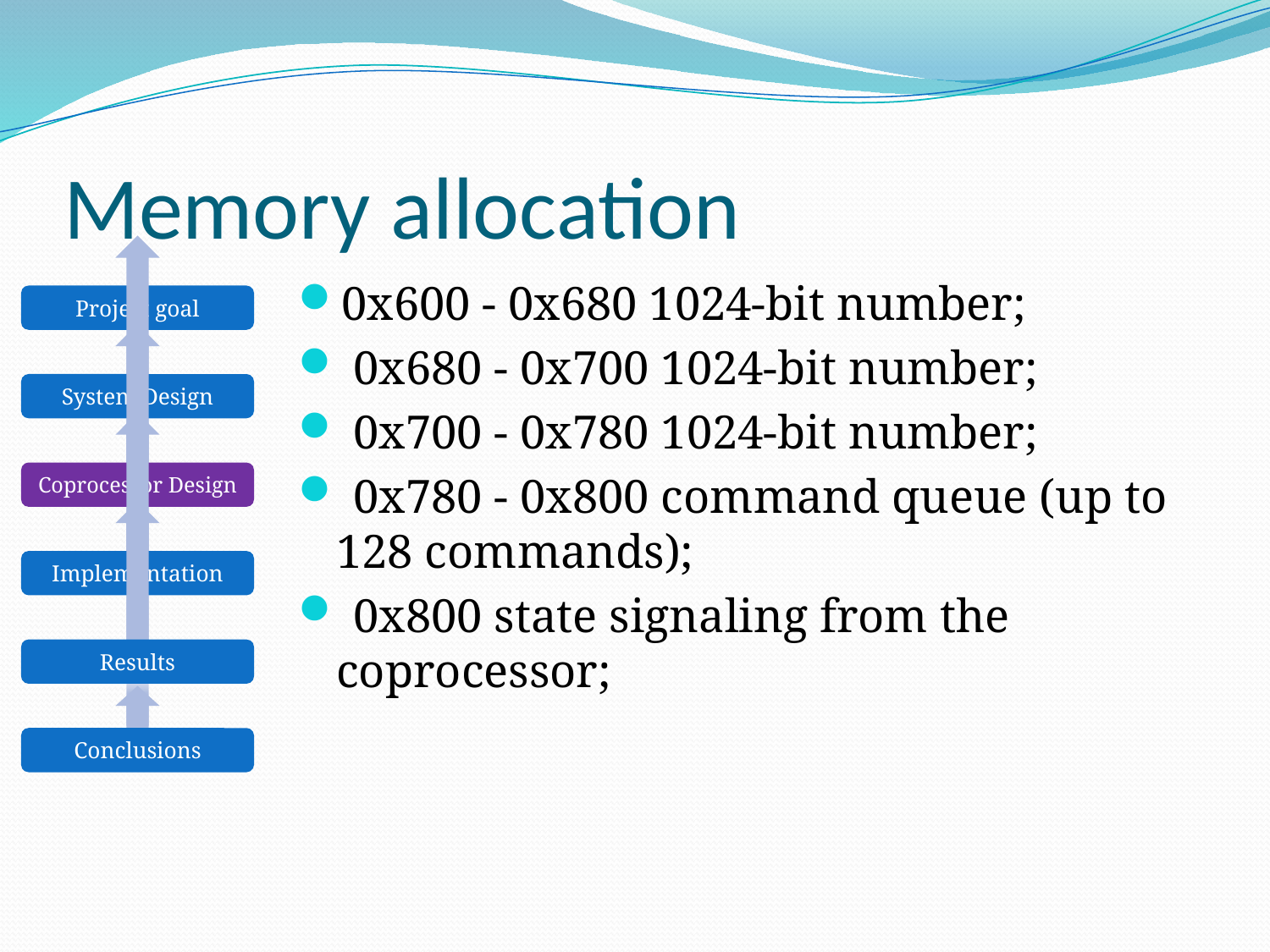

# Memory allocation
0x600 - 0x680 1024-bit number;
 0x680 - 0x700 1024-bit number;
 0x700 - 0x780 1024-bit number;
 0x780 - 0x800 command queue (up to 128 commands);
 0x800 state signaling from the coprocessor;
Project goal
System Design
Coprocessor Design
Implementation
Results
Conclusions